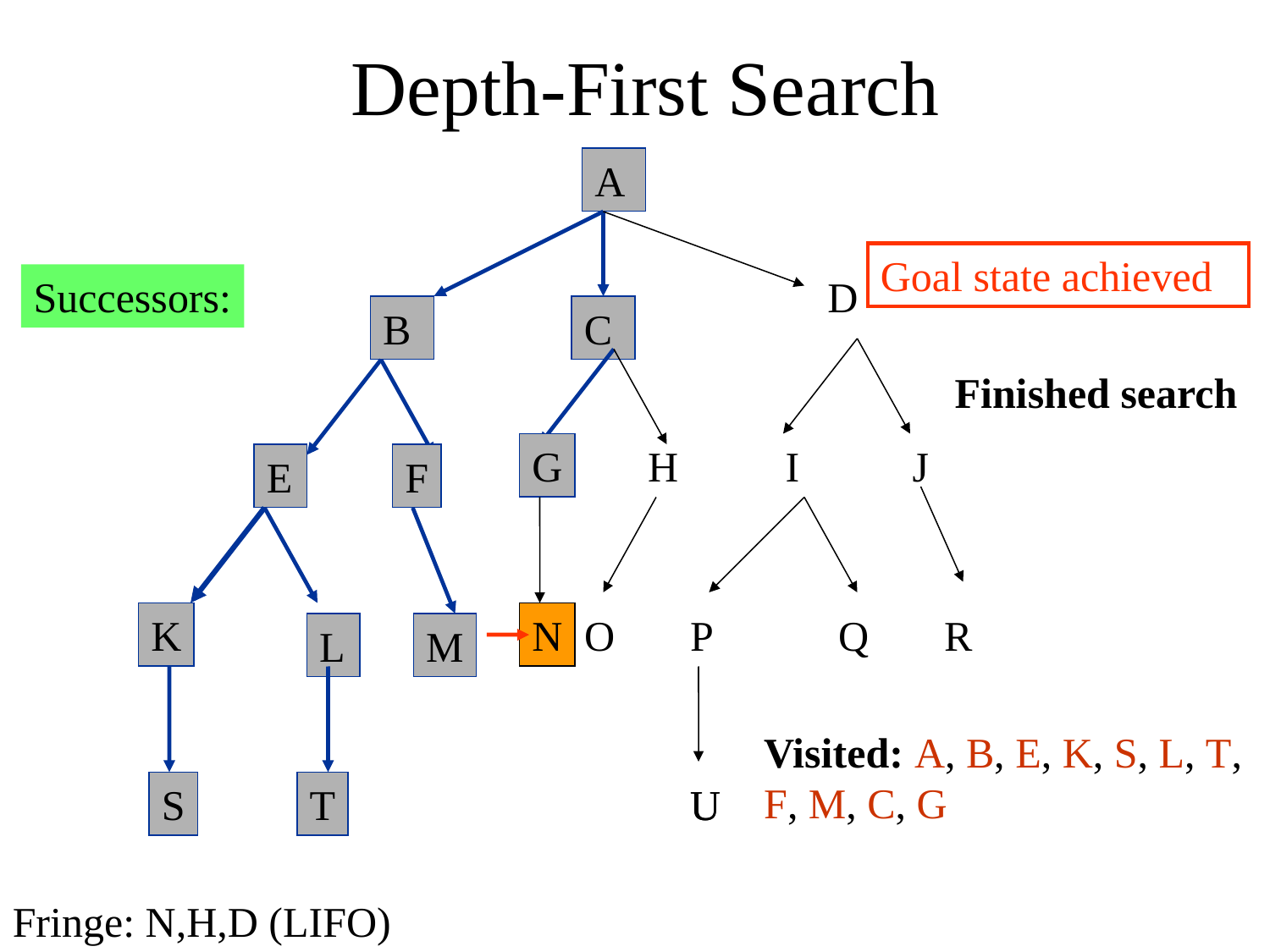

Depth-First Search
A

Goal state achieved
Successors:
D
B
C

Finished search
G
H
I
J
E
F

K
N
O
P
Q
R
L
M

Visited: A, B, E, K, S, L, T, F, M, C, G
S
T
U
U
Fringe: N,H,D (LIFO)